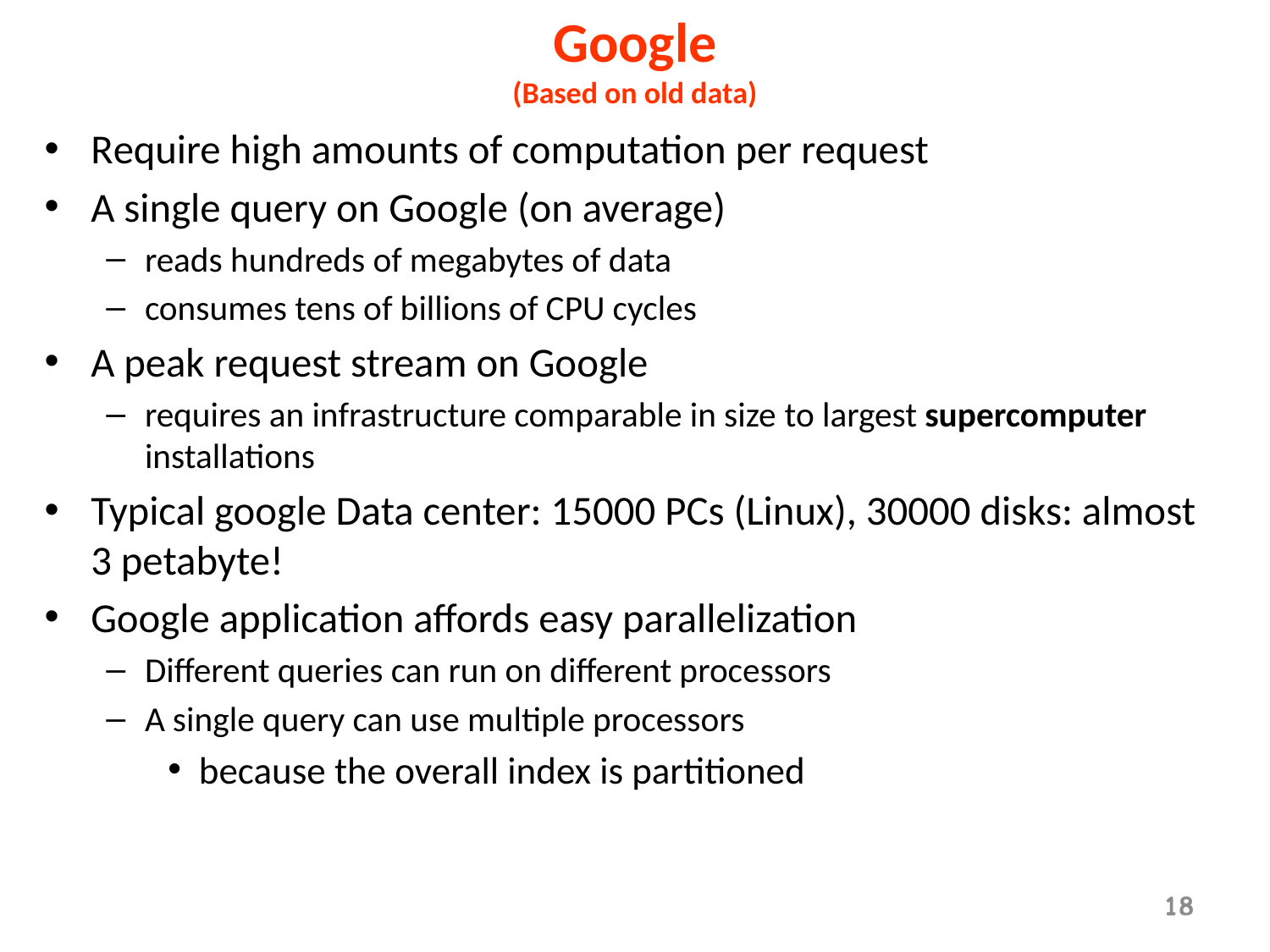

# Google (Based on old data)
Require high amounts of computation per request
A single query on Google (on average)
reads hundreds of megabytes of data
consumes tens of billions of CPU cycles
A peak request stream on Google
requires an infrastructure comparable in size to largest supercomputer installations
Typical google Data center: 15000 PCs (Linux), 30000 disks: almost 3 petabyte!
Google application affords easy parallelization
Different queries can run on different processors
A single query can use multiple processors
because the overall index is partitioned

18